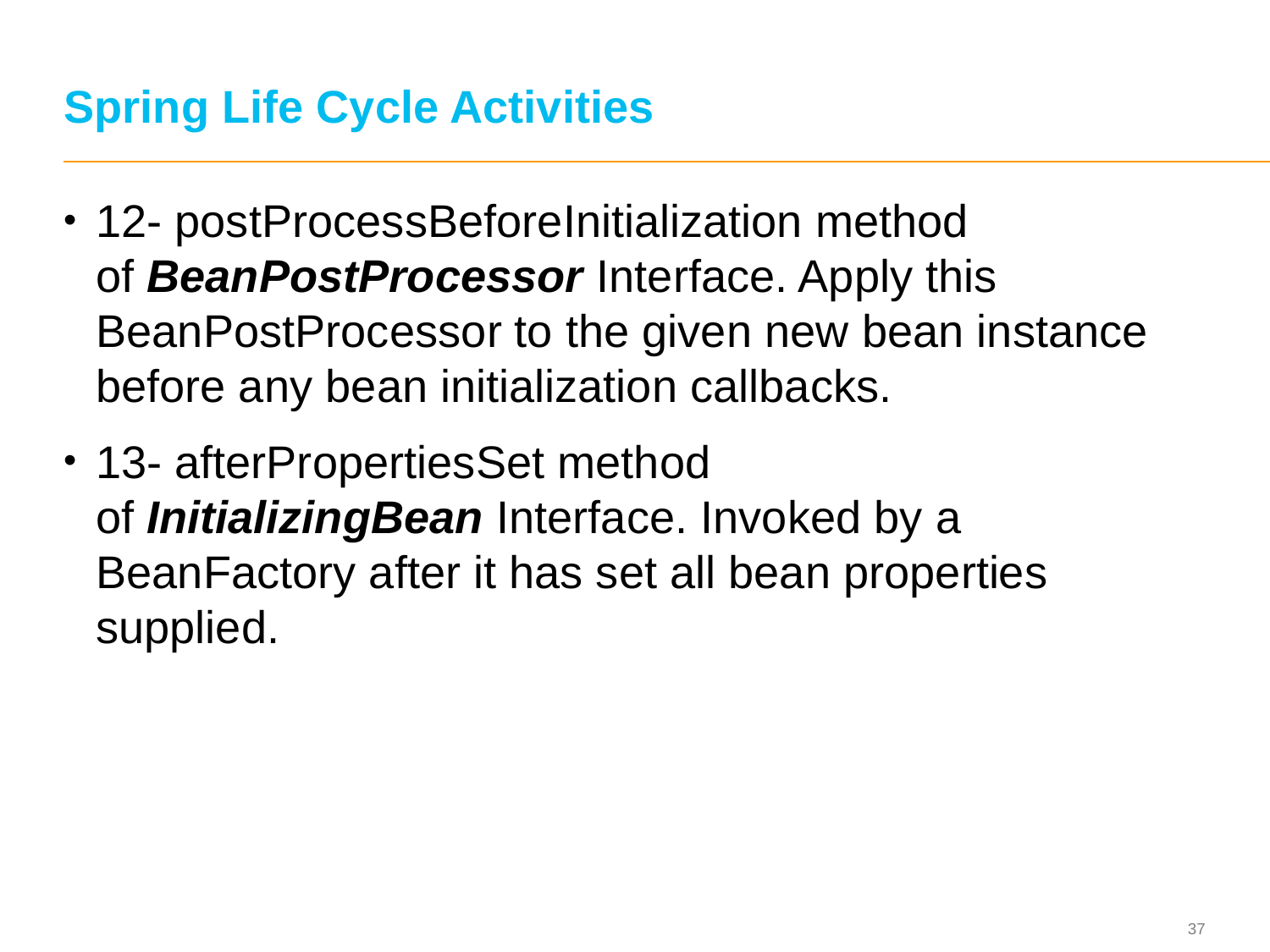

# Spring Life Cycle Activities
12- postProcessBeforeInitialization method of BeanPostProcessor Interface. Apply this BeanPostProcessor to the given new bean instance before any bean initialization callbacks.
13- afterPropertiesSet method of InitializingBean Interface. Invoked by a BeanFactory after it has set all bean properties supplied.